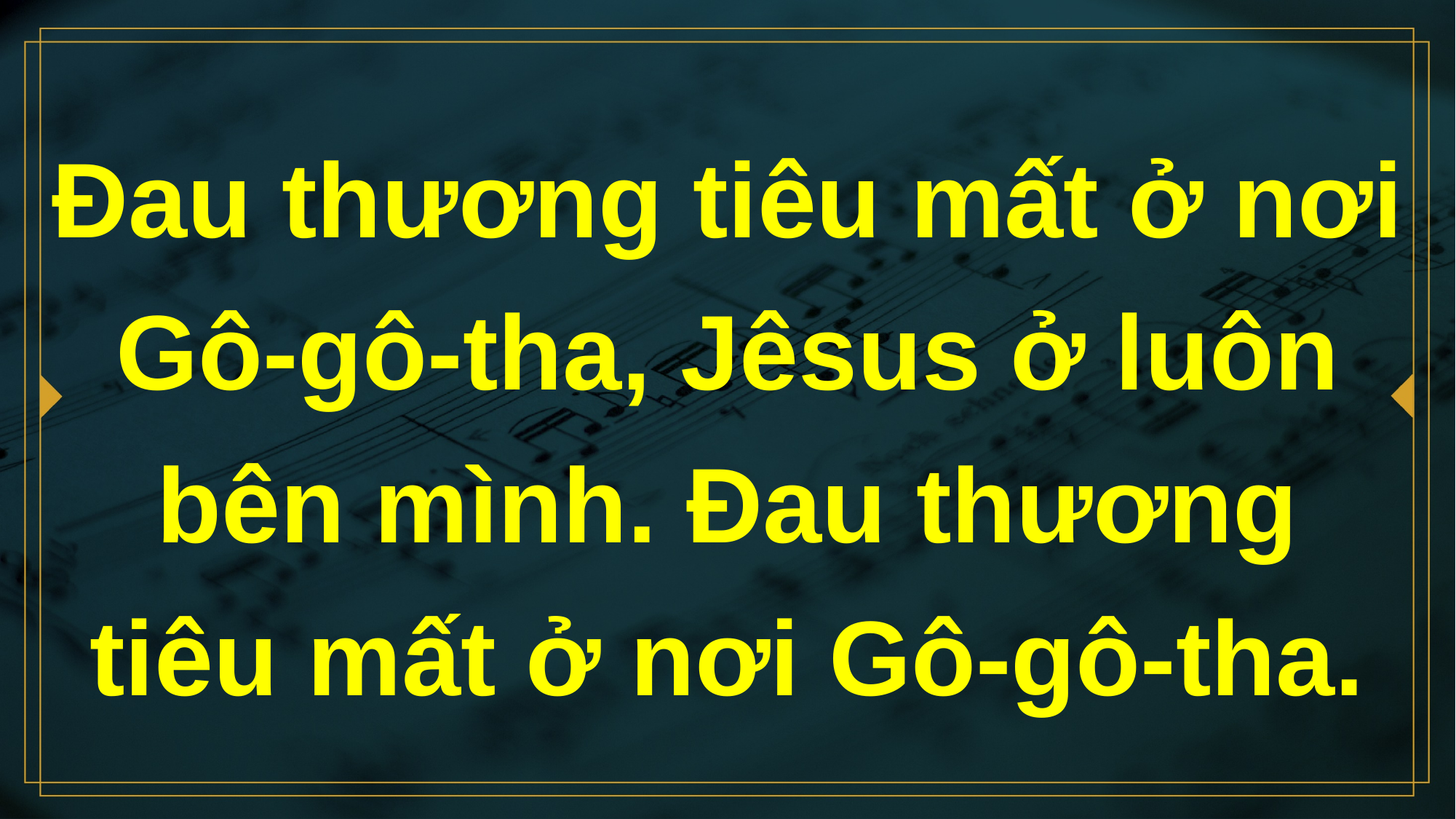

# Ðau thương tiêu mất ở nơi Gô-gô-tha, Jêsus ở luôn bên mình. Ðau thương tiêu mất ở nơi Gô-gô-tha.